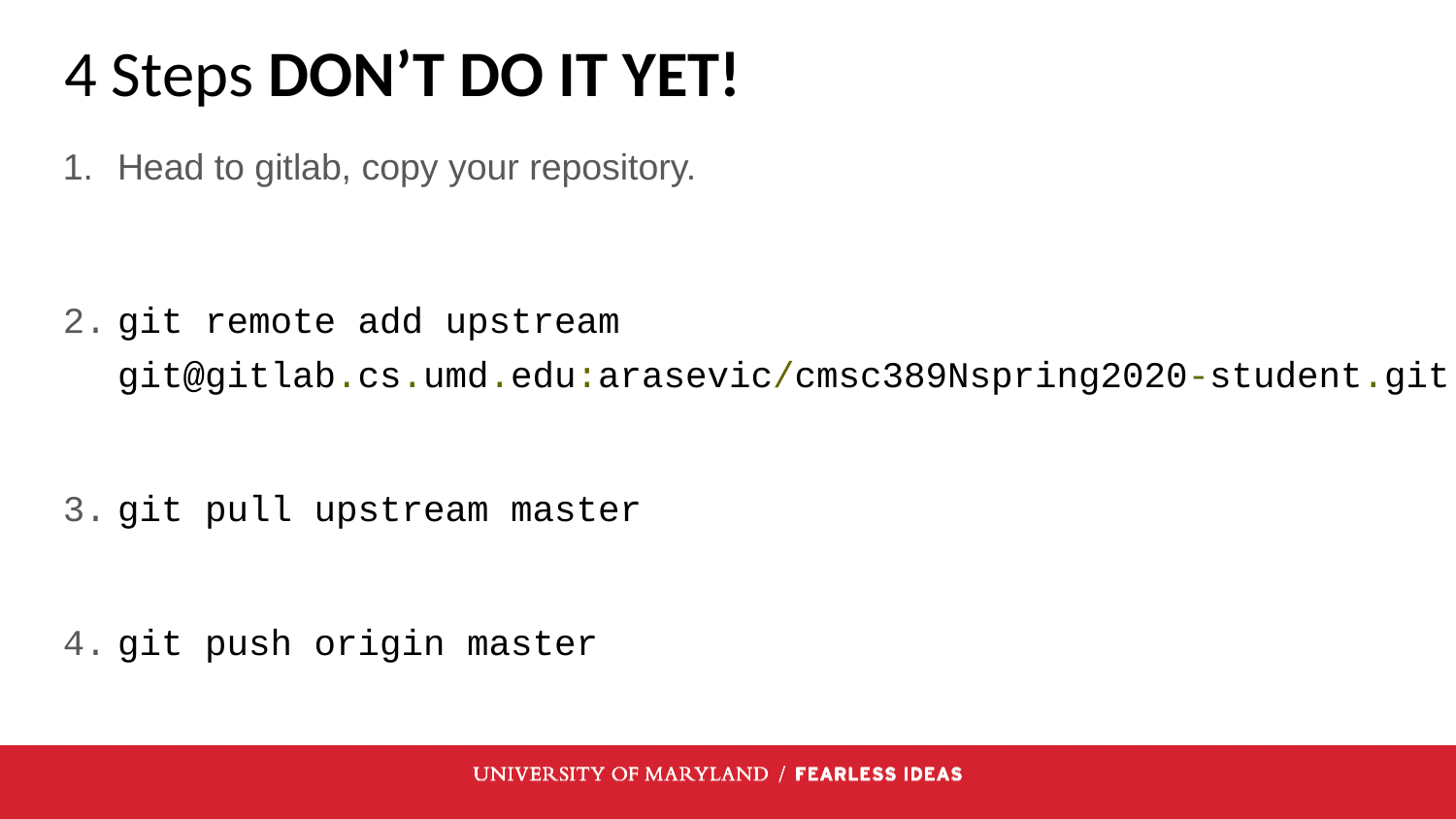

# 4 Steps DON’T DO IT YET!
Head to gitlab, copy your repository.

git remote add upstream git@gitlab.cs.umd.edu:arasevic/cmsc389Nspring2020-student.git

git pull upstream master

git push origin master